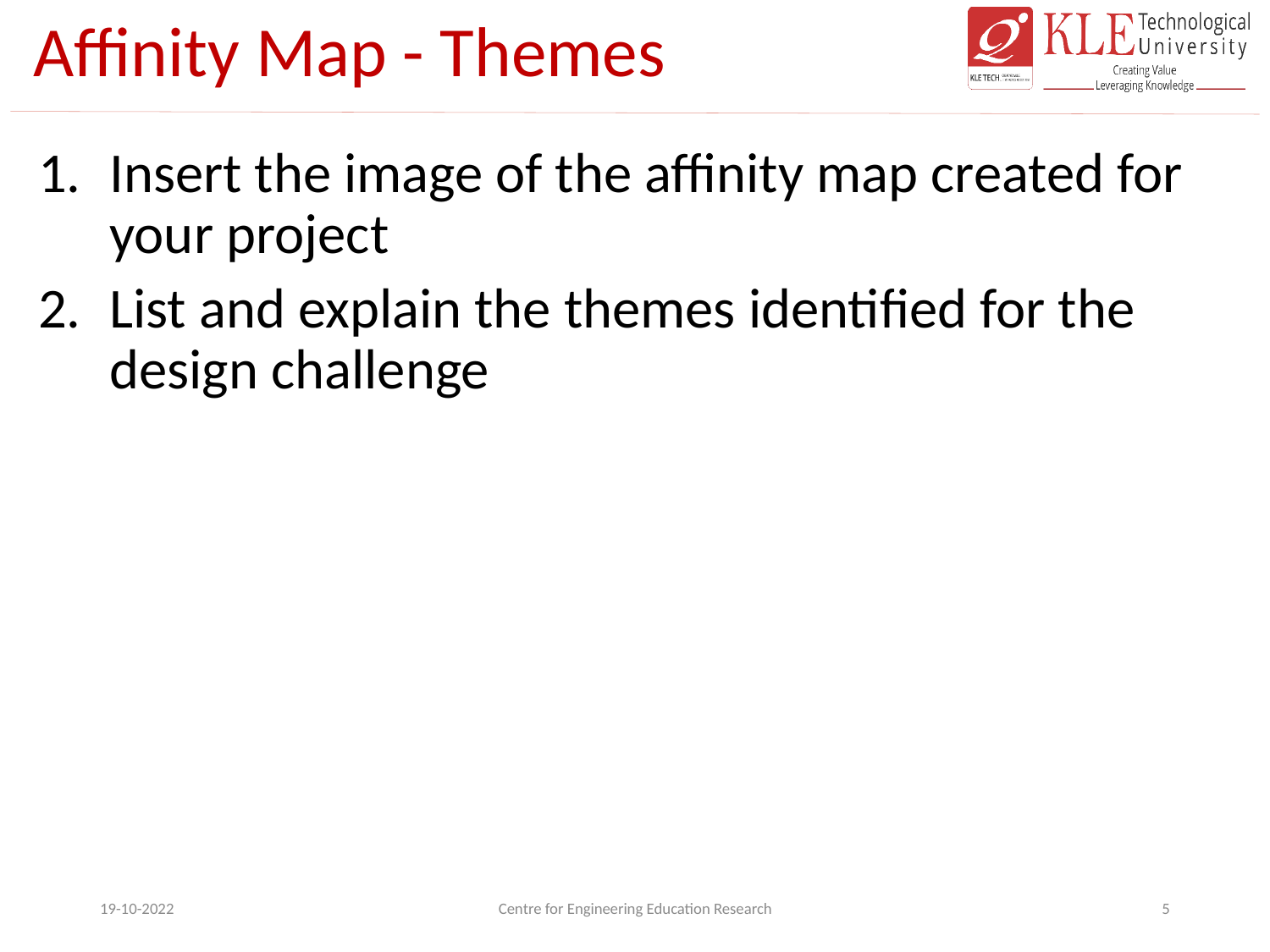

# Affinity Map - Themes
Insert the image of the affinity map created for your project
List and explain the themes identified for the design challenge
19-10-2022
Centre for Engineering Education Research
5